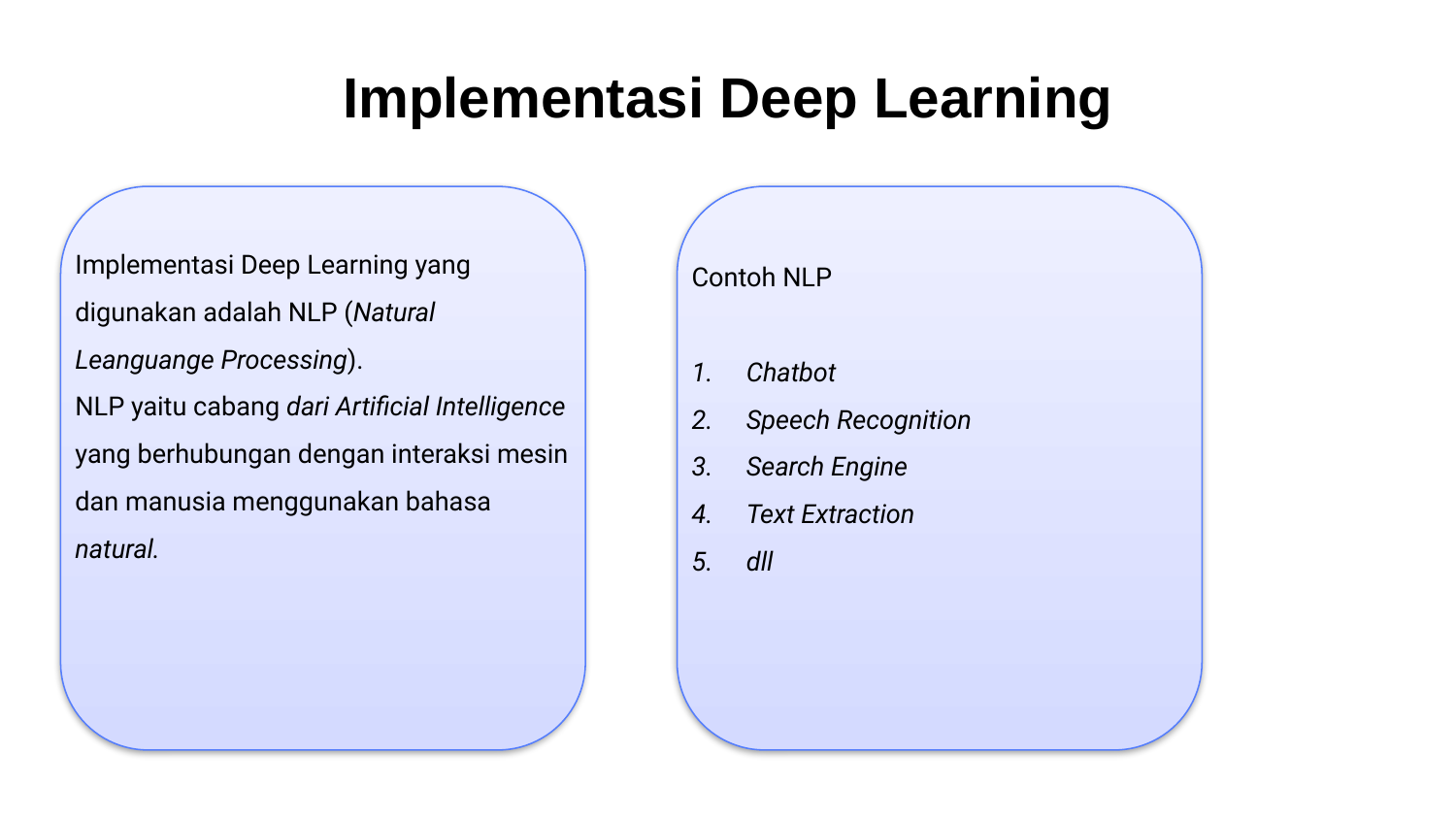

# Implementasi Deep Learning

Implementasi Deep Learning yang digunakan adalah NLP (Natural Leanguange Processing).
NLP yaitu cabang dari Artificial Intelligence yang berhubungan dengan interaksi mesin dan manusia menggunakan bahasa natural.
Contoh NLP

Chatbot
Speech Recognition
Search Engine
Text Extraction
dll